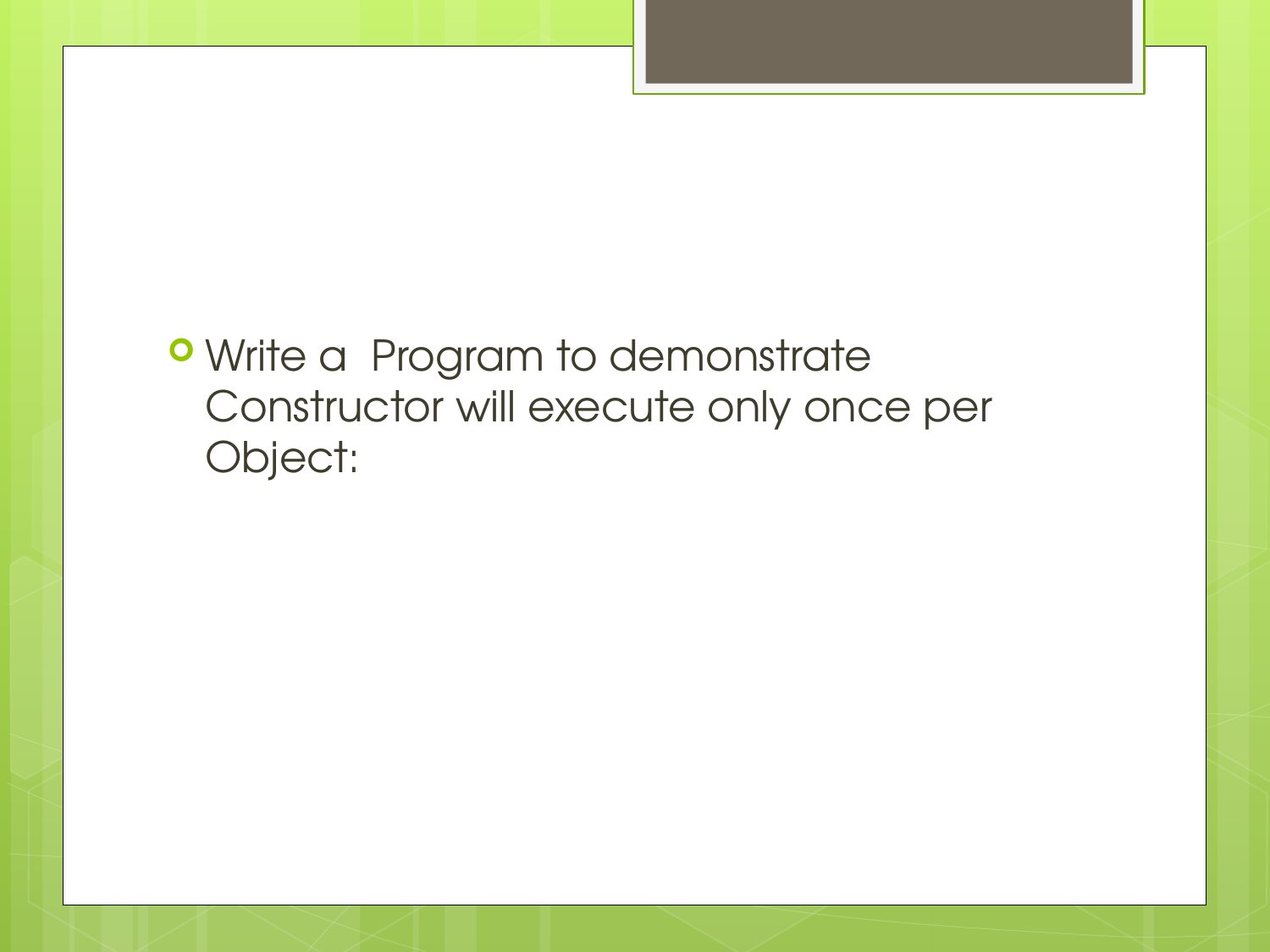

Write a  Program to demonstrate Constructor will execute only once per Object: